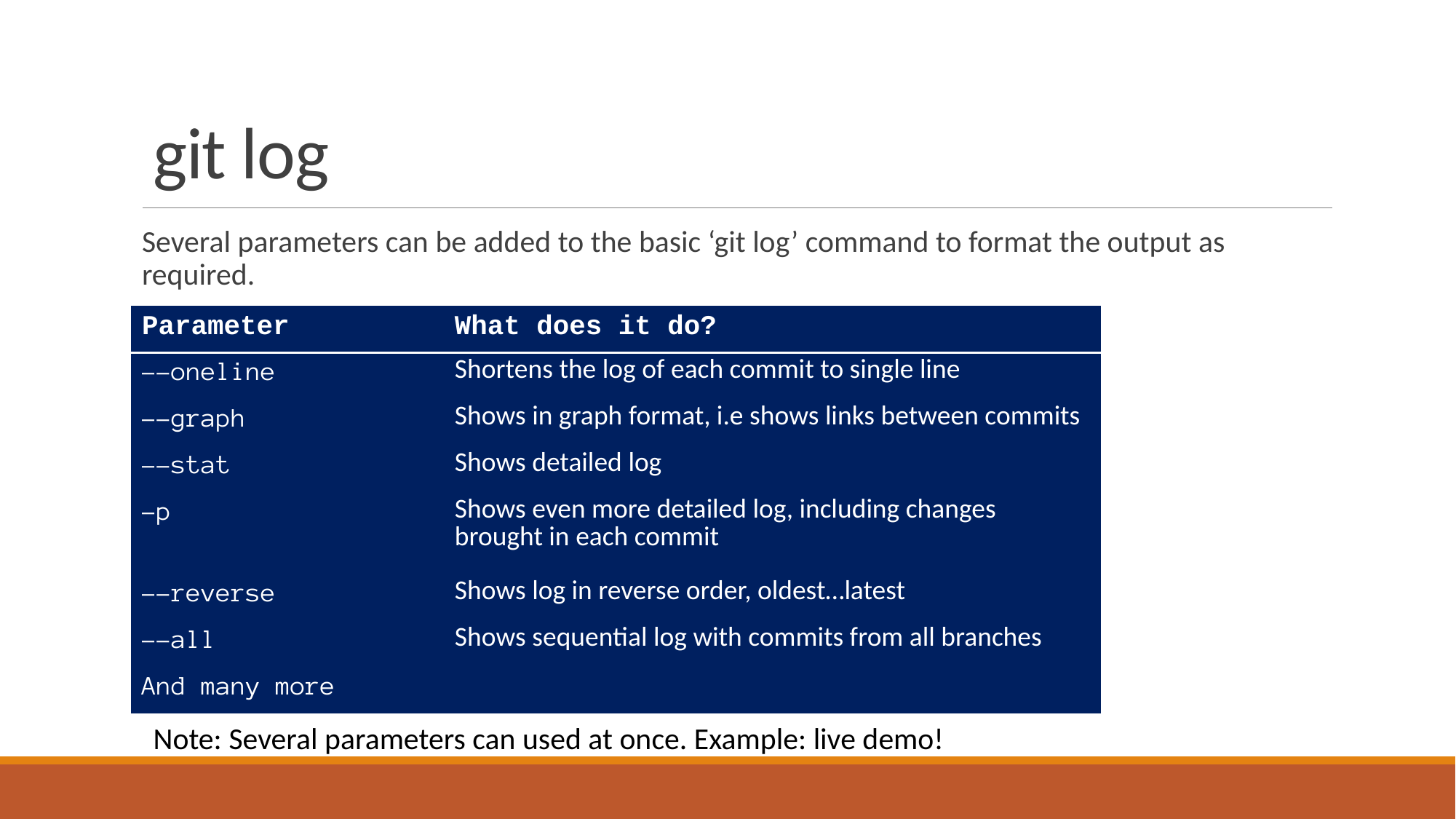

# git log
Several parameters can be added to the basic ‘git log’ command to format the output as required.

| Parameter | What does it do? |
| --- | --- |
| --oneline | Shortens the log of each commit to single line |
| --graph | Shows in graph format, i.e shows links between commits |
| --stat | Shows detailed log |
| -p | Shows even more detailed log, including changes brought in each commit |
| --reverse | Shows log in reverse order, oldest…latest |
| --all | Shows sequential log with commits from all branches |
| And many more |  |
Note: Several parameters can used at once. Example: live demo!